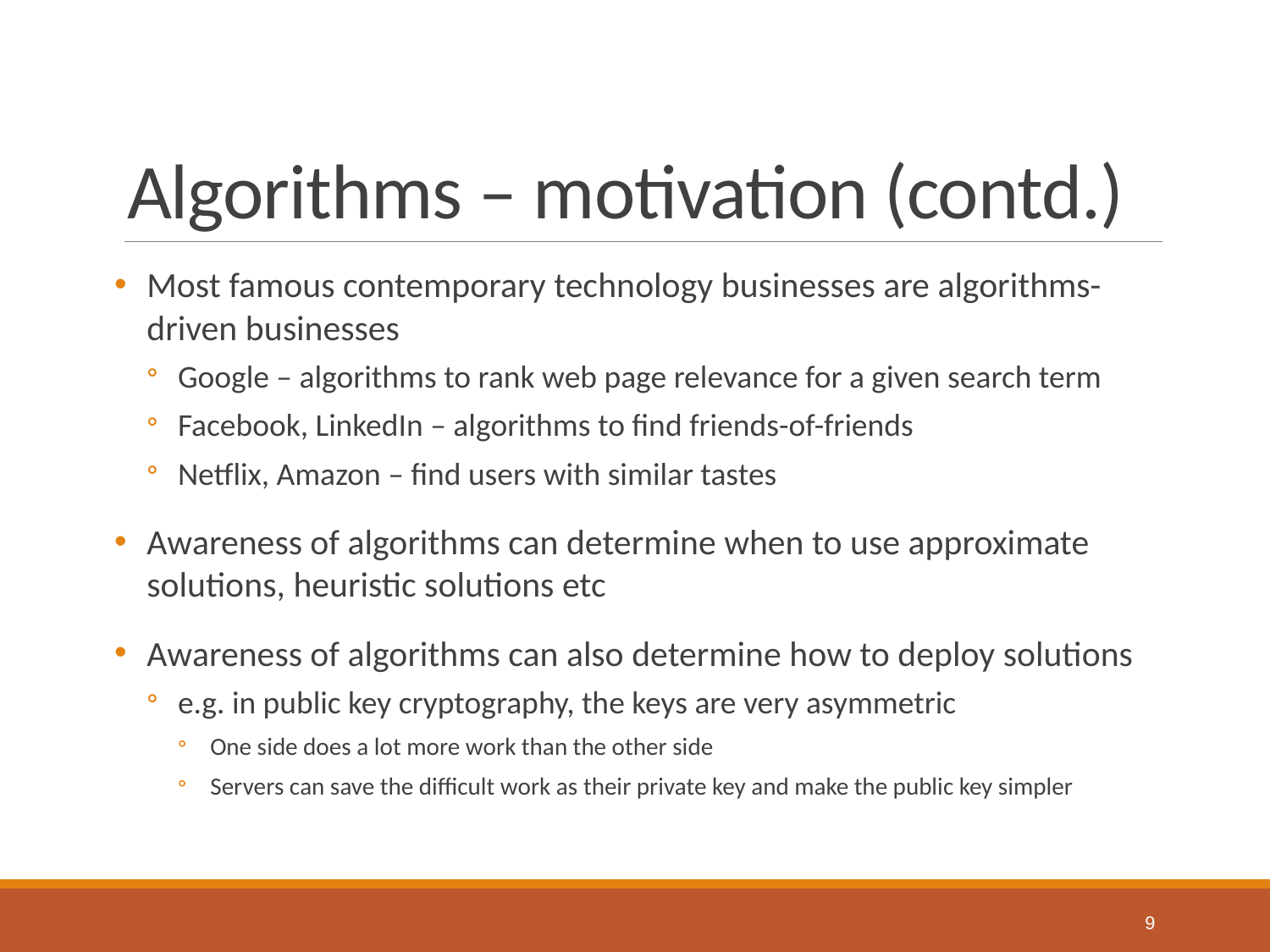

# Algorithms – motivation (contd.)
Most famous contemporary technology businesses are algorithms-driven businesses
Google – algorithms to rank web page relevance for a given search term
Facebook, LinkedIn – algorithms to find friends-of-friends
Netflix, Amazon – find users with similar tastes
Awareness of algorithms can determine when to use approximate solutions, heuristic solutions etc
Awareness of algorithms can also determine how to deploy solutions
e.g. in public key cryptography, the keys are very asymmetric
One side does a lot more work than the other side
Servers can save the difficult work as their private key and make the public key simpler
9